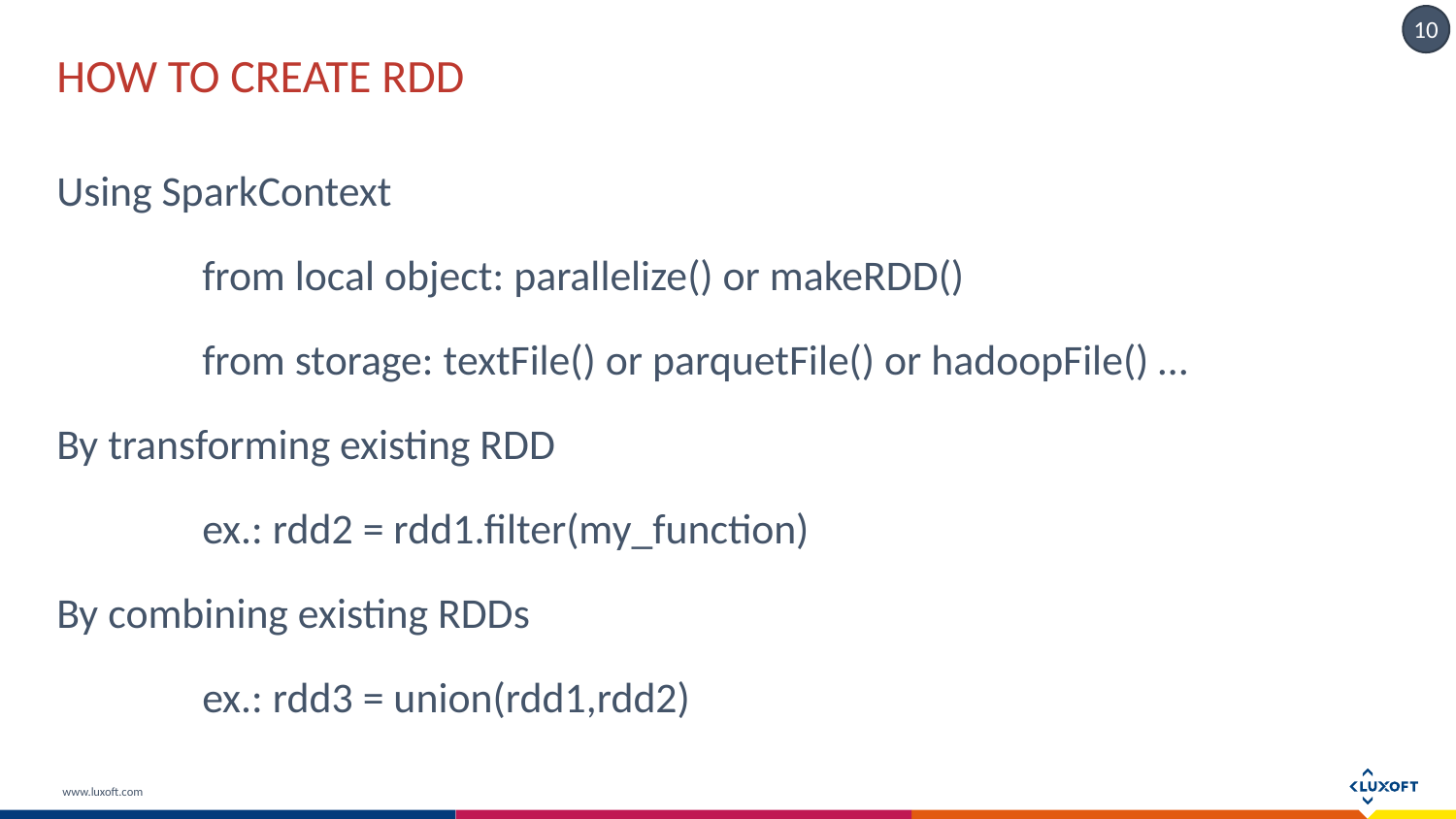

# HOW TO CREATE RDD
Using SparkContext
	from local object: parallelize() or makeRDD()
	from storage: textFile() or parquetFile() or hadoopFile() …
By transforming existing RDD
	ex.: rdd2 = rdd1.filter(my_function)
By combining existing RDDs
	ex.: rdd3 = union(rdd1,rdd2)